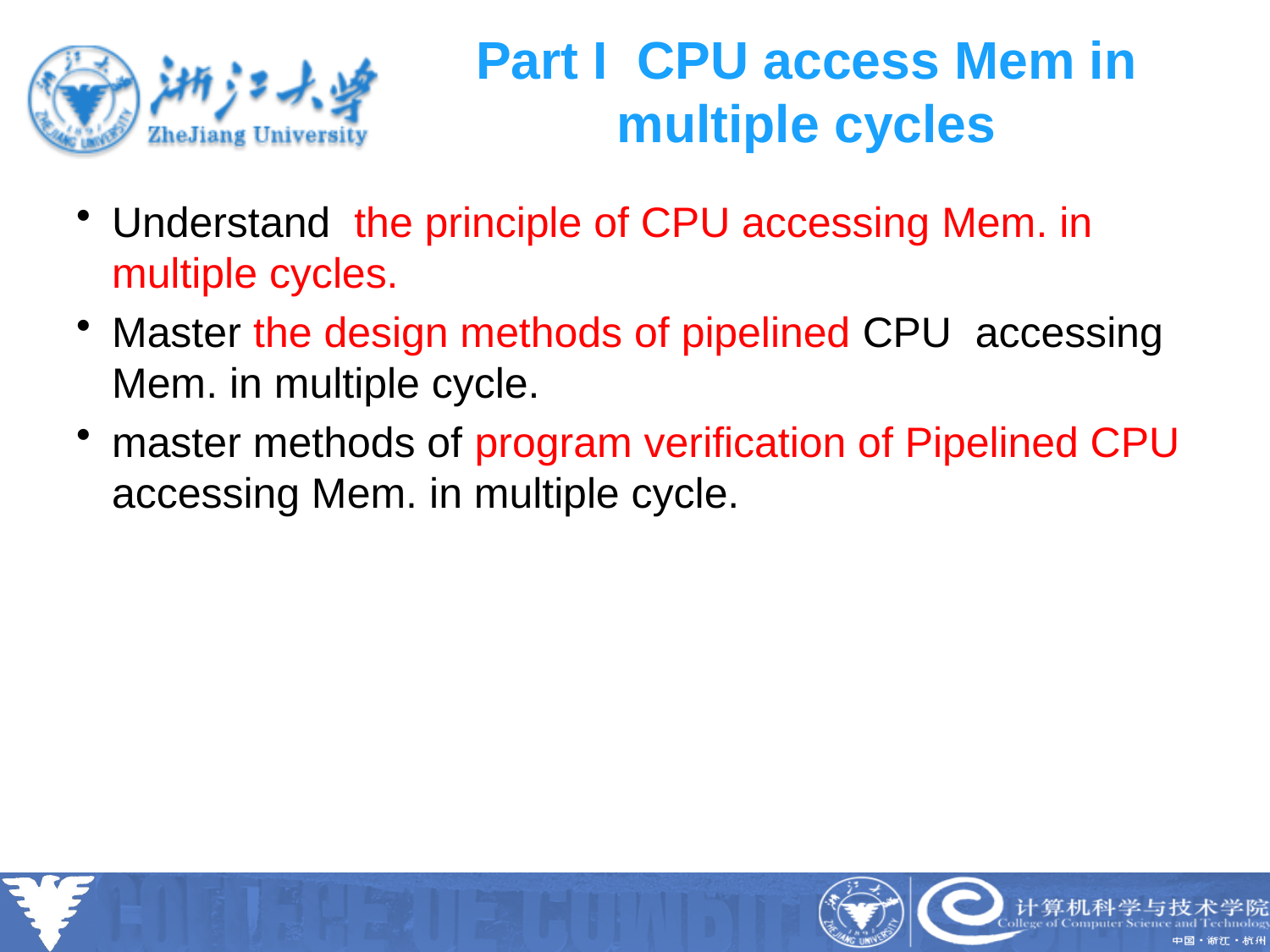

# Part I  CPU access Mem in multiple cycles
Understand  the principle of CPU accessing Mem. in multiple cycles.
Master the design methods of pipelined CPU  accessing Mem. in multiple cycle.
master methods of program verification of Pipelined CPU accessing Mem. in multiple cycle.